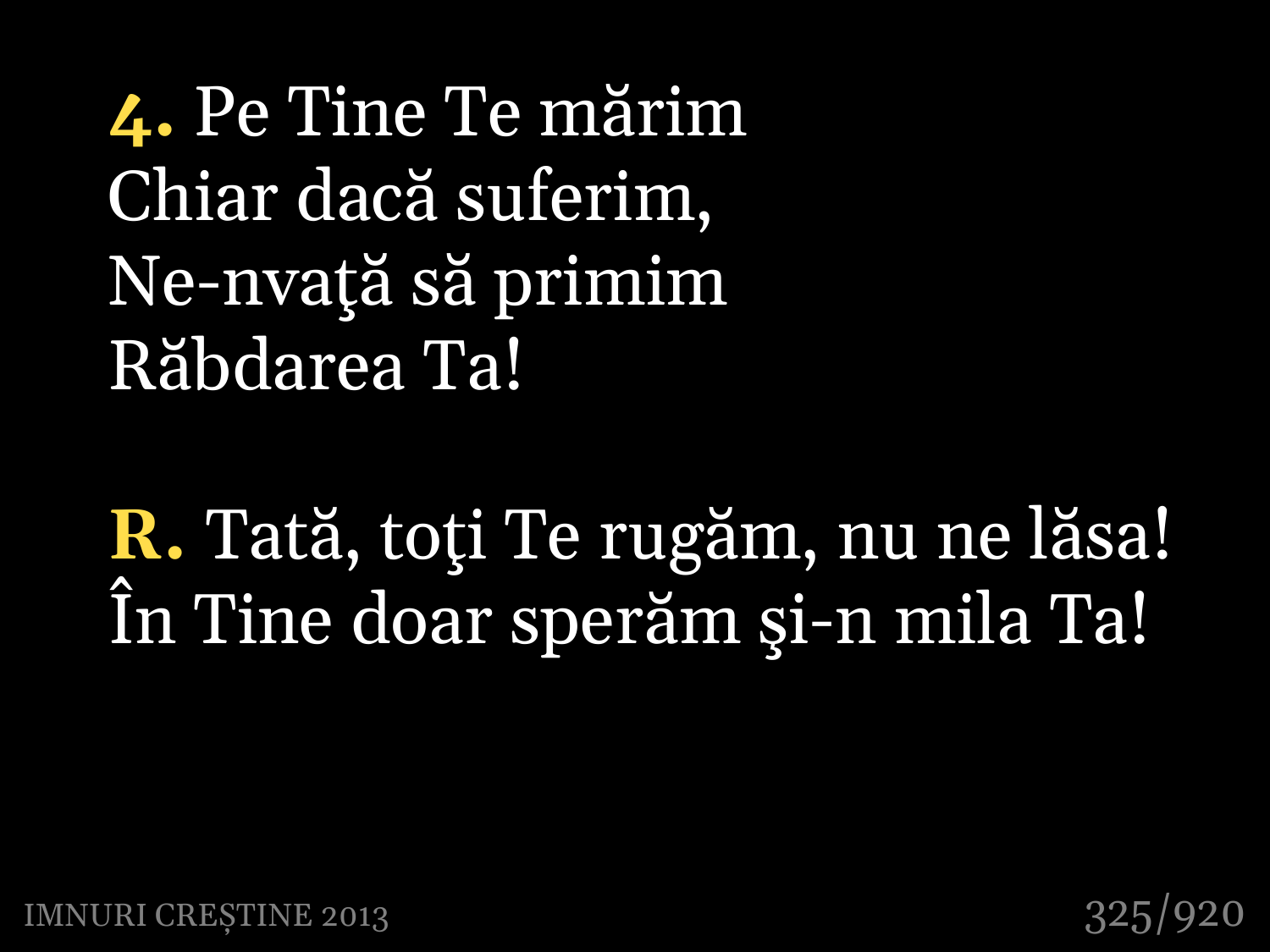

4. Pe Tine Te mărim
Chiar dacă suferim,
Ne-nvaţă să primim
Răbdarea Ta!

R. Tată, toţi Te rugăm, nu ne lăsa!
În Tine doar sperăm şi-n mila Ta!
325/920
IMNURI CREȘTINE 2013